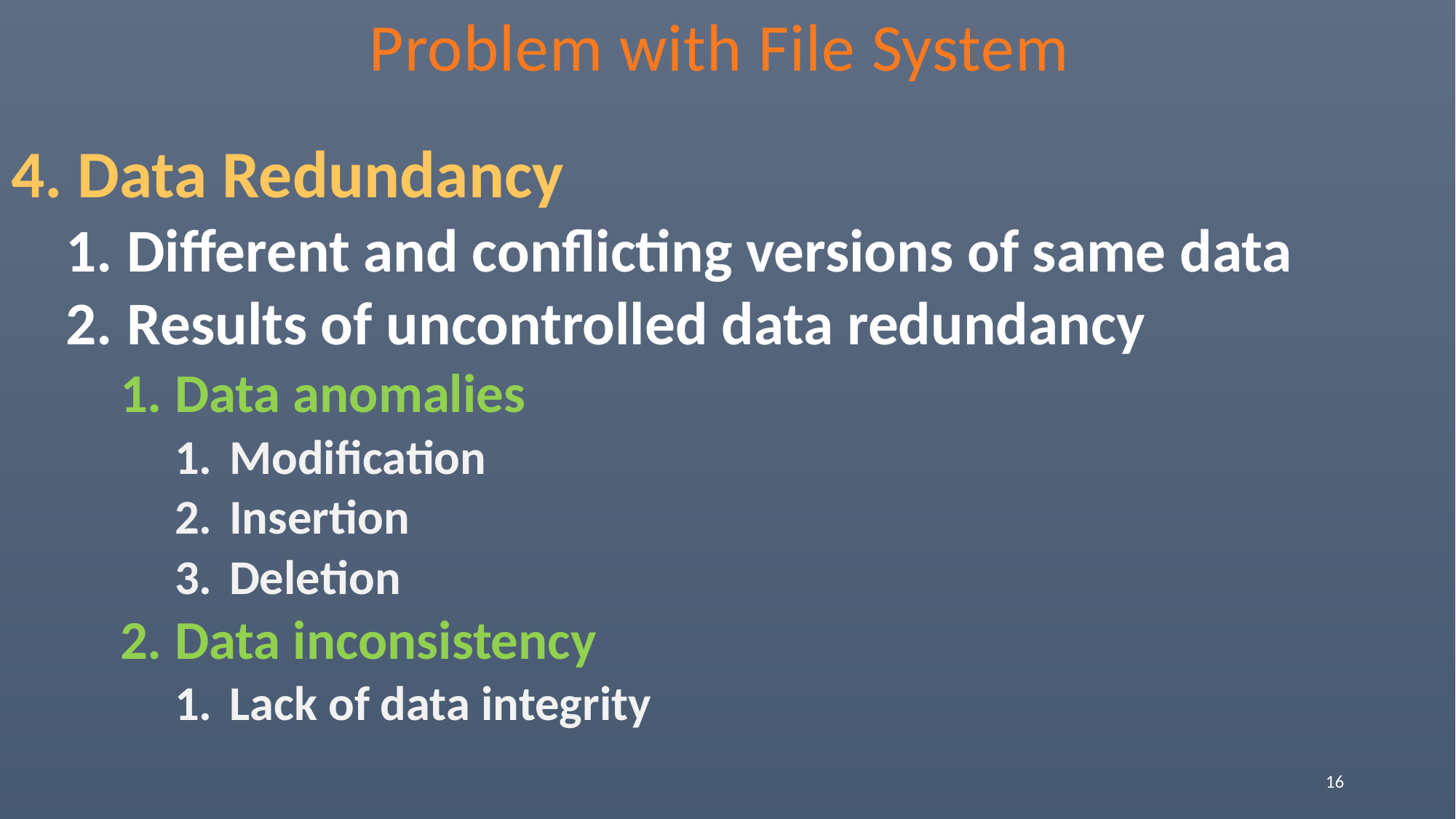

# Problem with File System
4. Data Redundancy
Different and conflicting versions of same data
Results of uncontrolled data redundancy
Data anomalies
Modification
Insertion
Deletion
Data inconsistency
Lack of data integrity
16